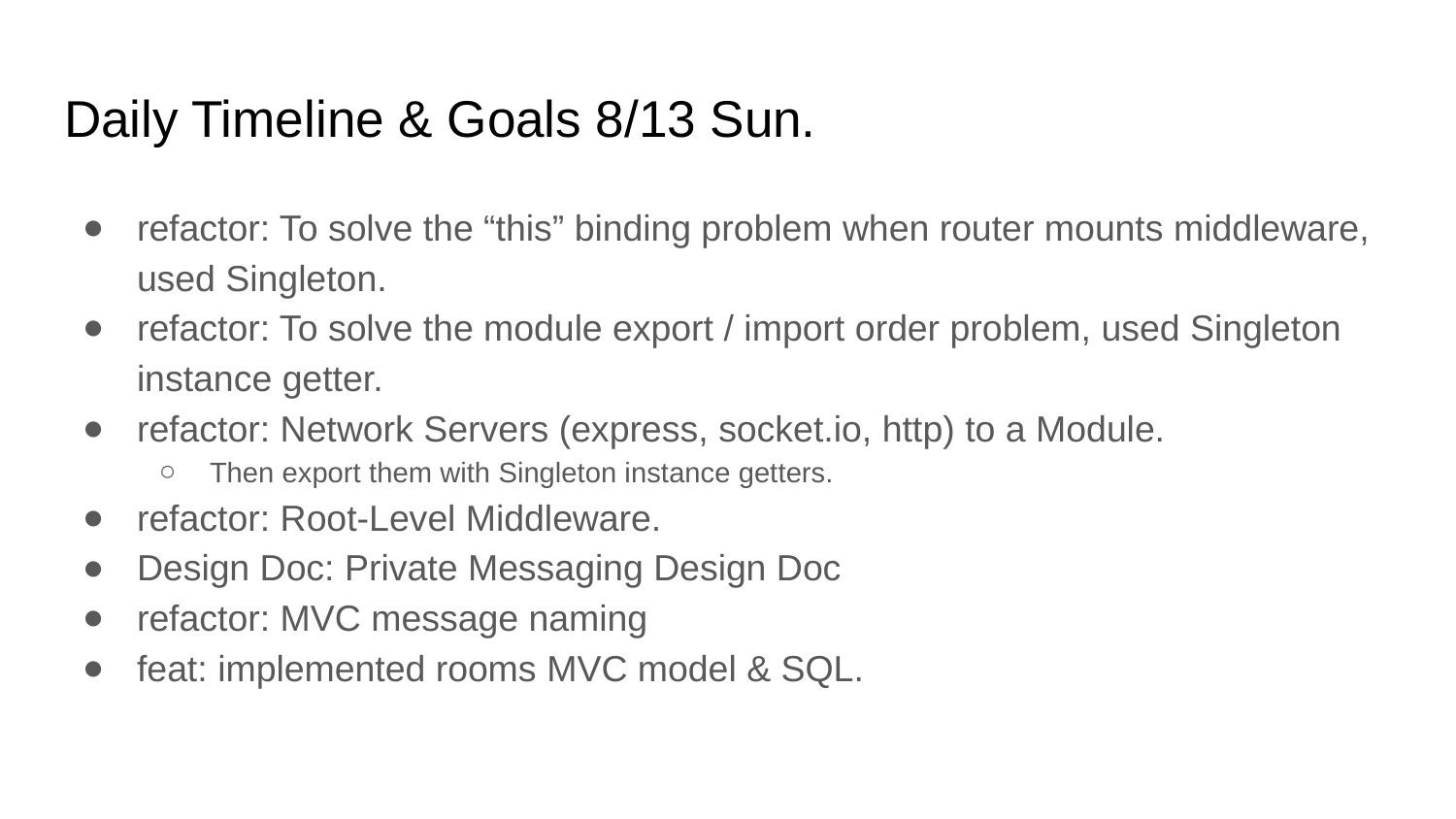

# Daily Timeline & Goals 8/13 Sun.

refactor: To solve the “this” binding problem when router mounts middleware, used Singleton.
refactor: To solve the module export / import order problem, used Singleton instance getter.
refactor: Network Servers (express, socket.io, http) to a Module.
Then export them with Singleton instance getters.
refactor: Root-Level Middleware.
Design Doc: Private Messaging Design Doc
refactor: MVC message naming
feat: implemented rooms MVC model & SQL.